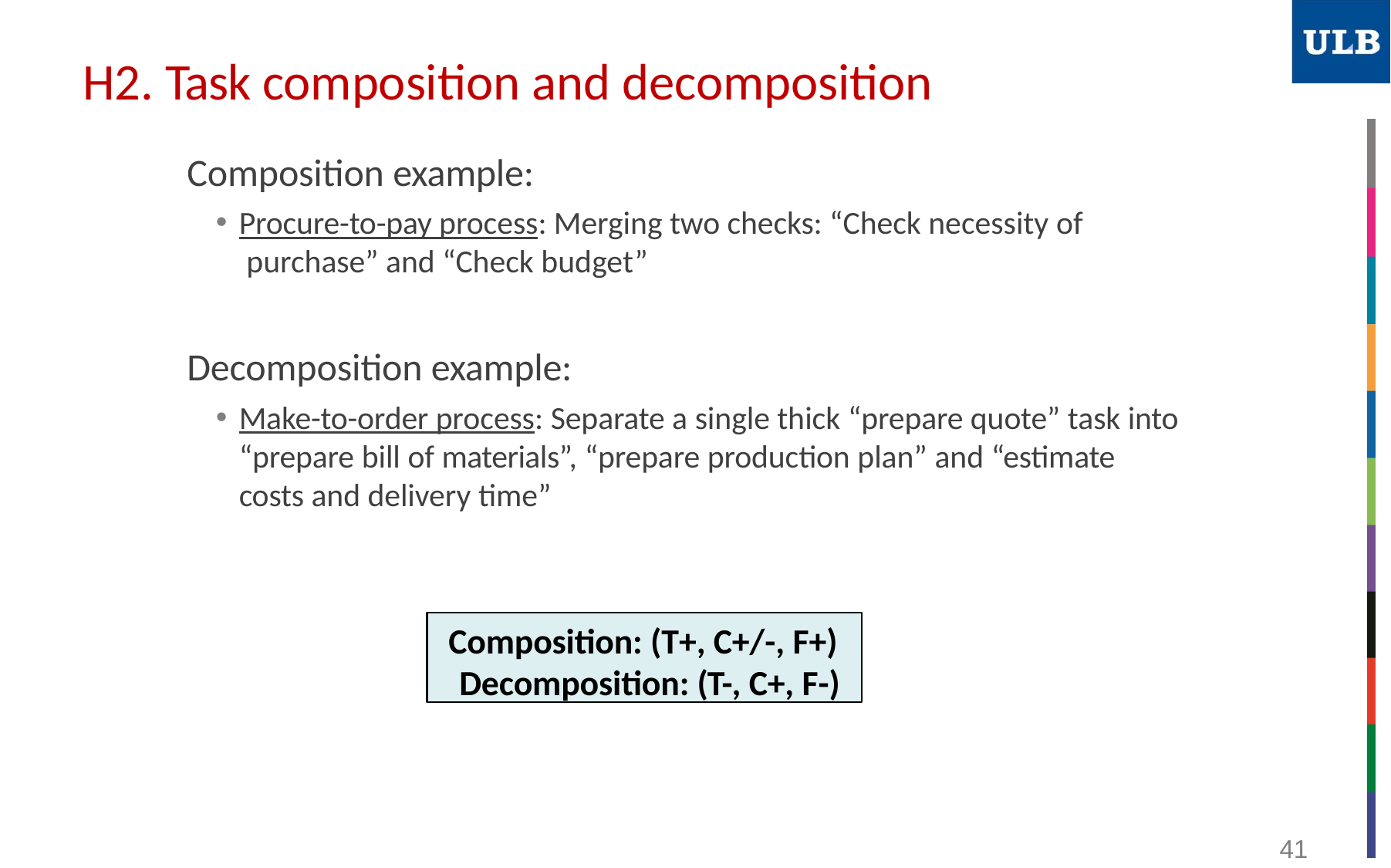

# H2. Task composition and decomposition
Composition example:
Procure-to-pay process: Merging two checks: “Check necessity of  purchase” and “Check budget”

Decomposition example:
Make-to-order process: Separate a single thick “prepare quote” task into  “prepare bill of materials”, “prepare production plan” and “estimate  costs and delivery time”
Composition: (T+, C+/-, F+)  Decomposition: (T-, C+, F-)
41